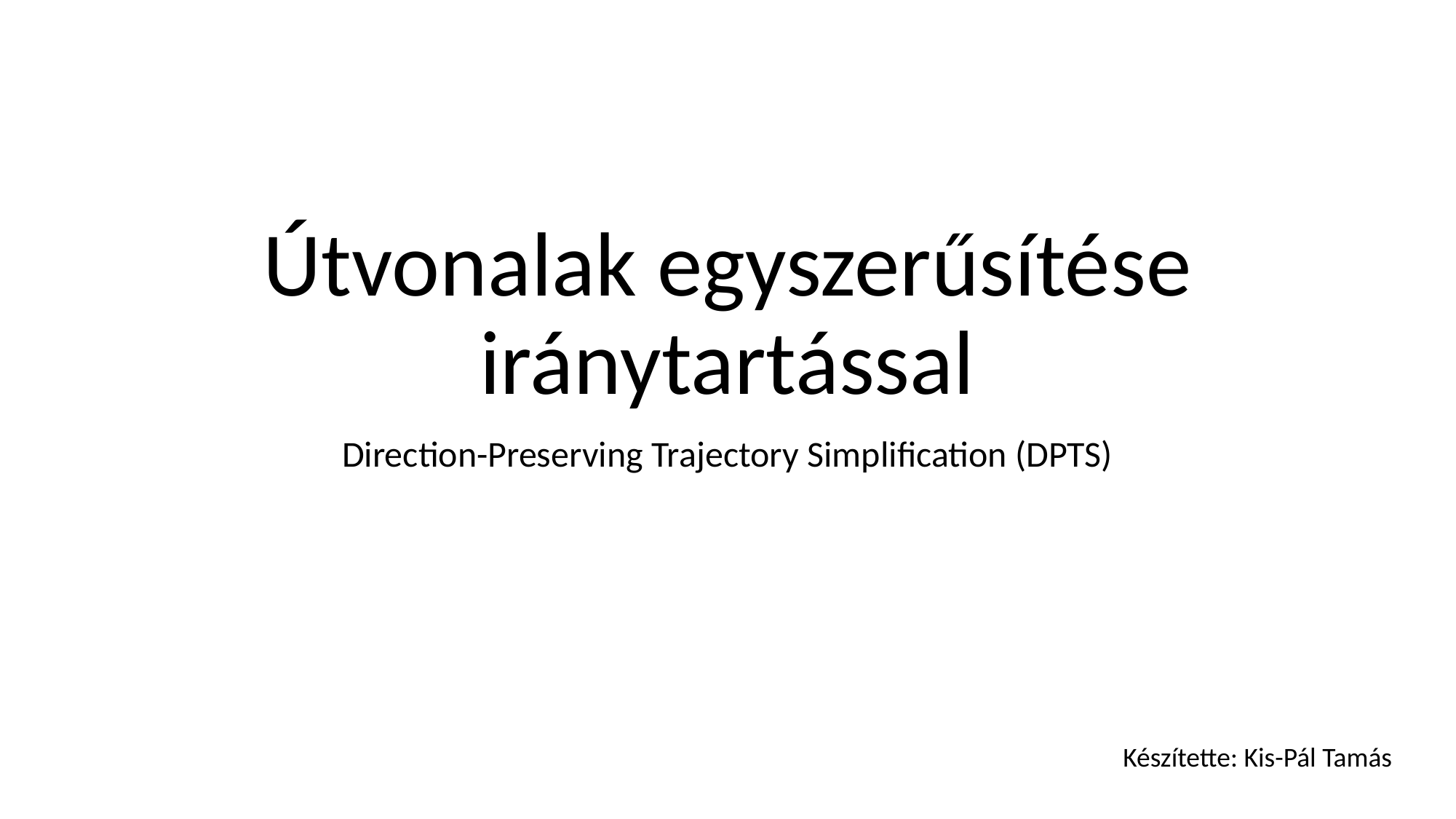

# Útvonalak egyszerűsítése iránytartással
Direction-Preserving Trajectory Simplification (DPTS)
Készítette: Kis-Pál Tamás